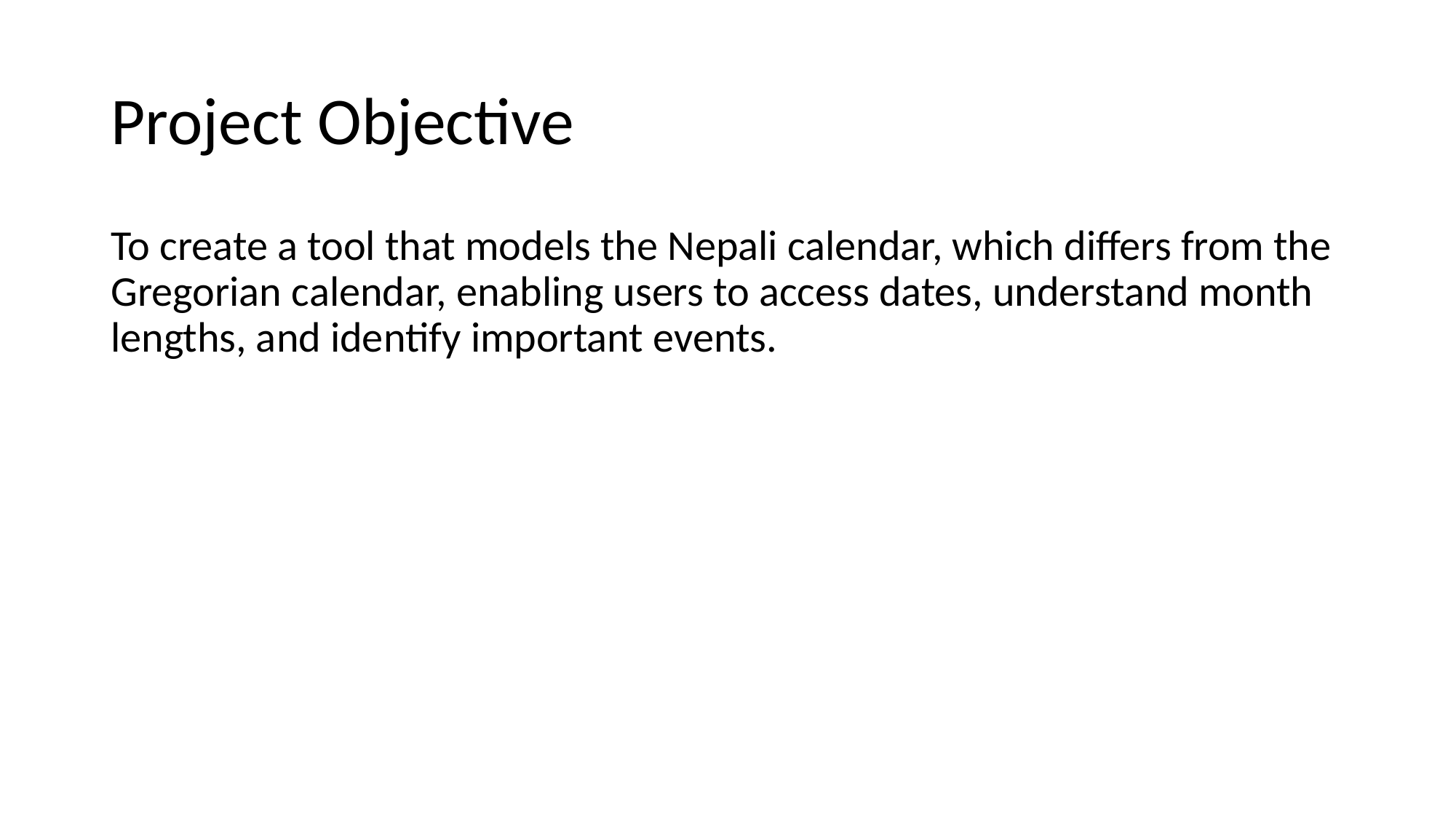

# Project Objective
To create a tool that models the Nepali calendar, which differs from the Gregorian calendar, enabling users to access dates, understand month lengths, and identify important events.